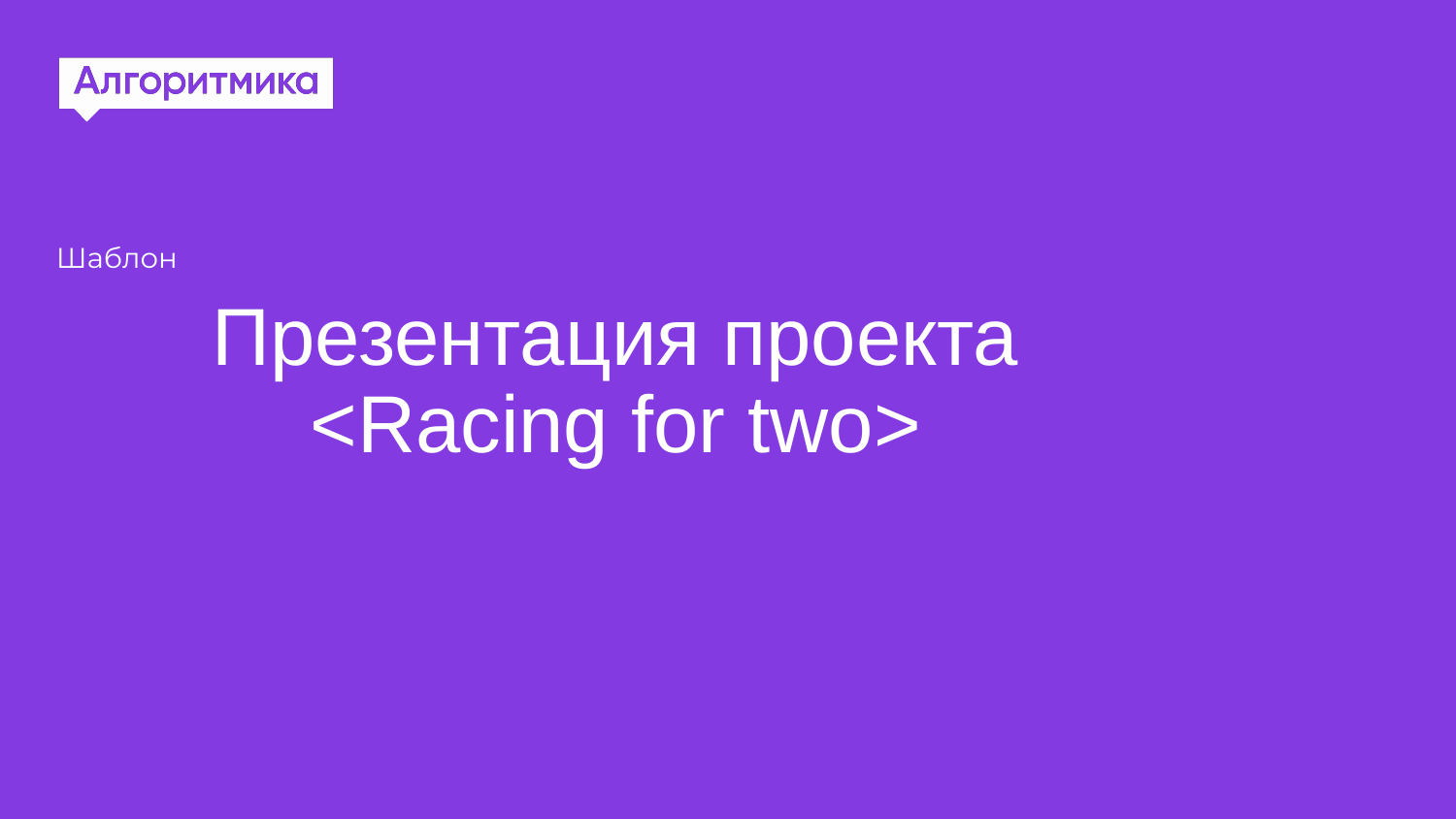

Шаблон
# Презентация проекта
<Racing for two>